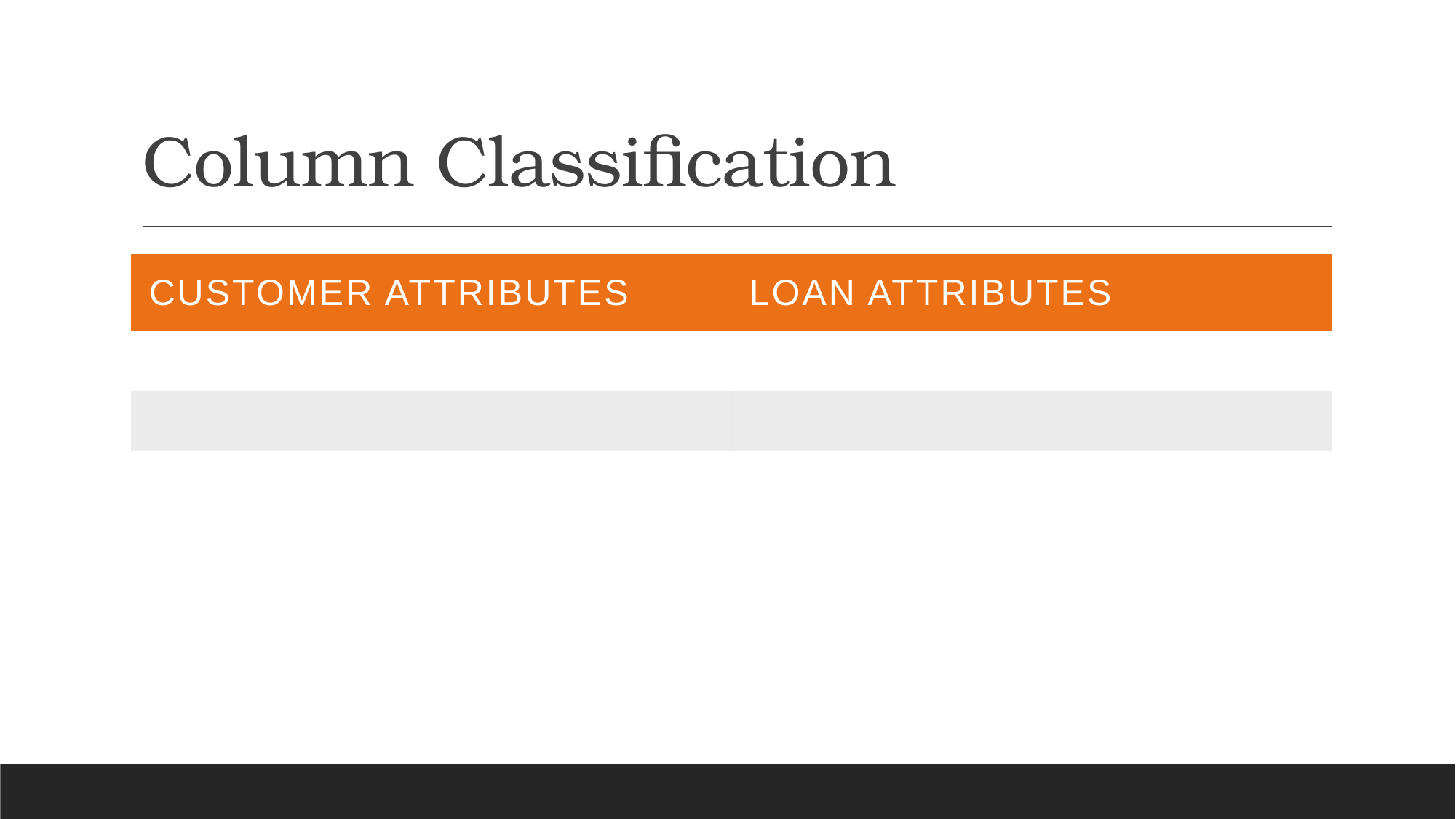

# Column Classification
| Customer attributes | Loan attributes |
| --- | --- |
|  |  |
|  |  |
|  |  |